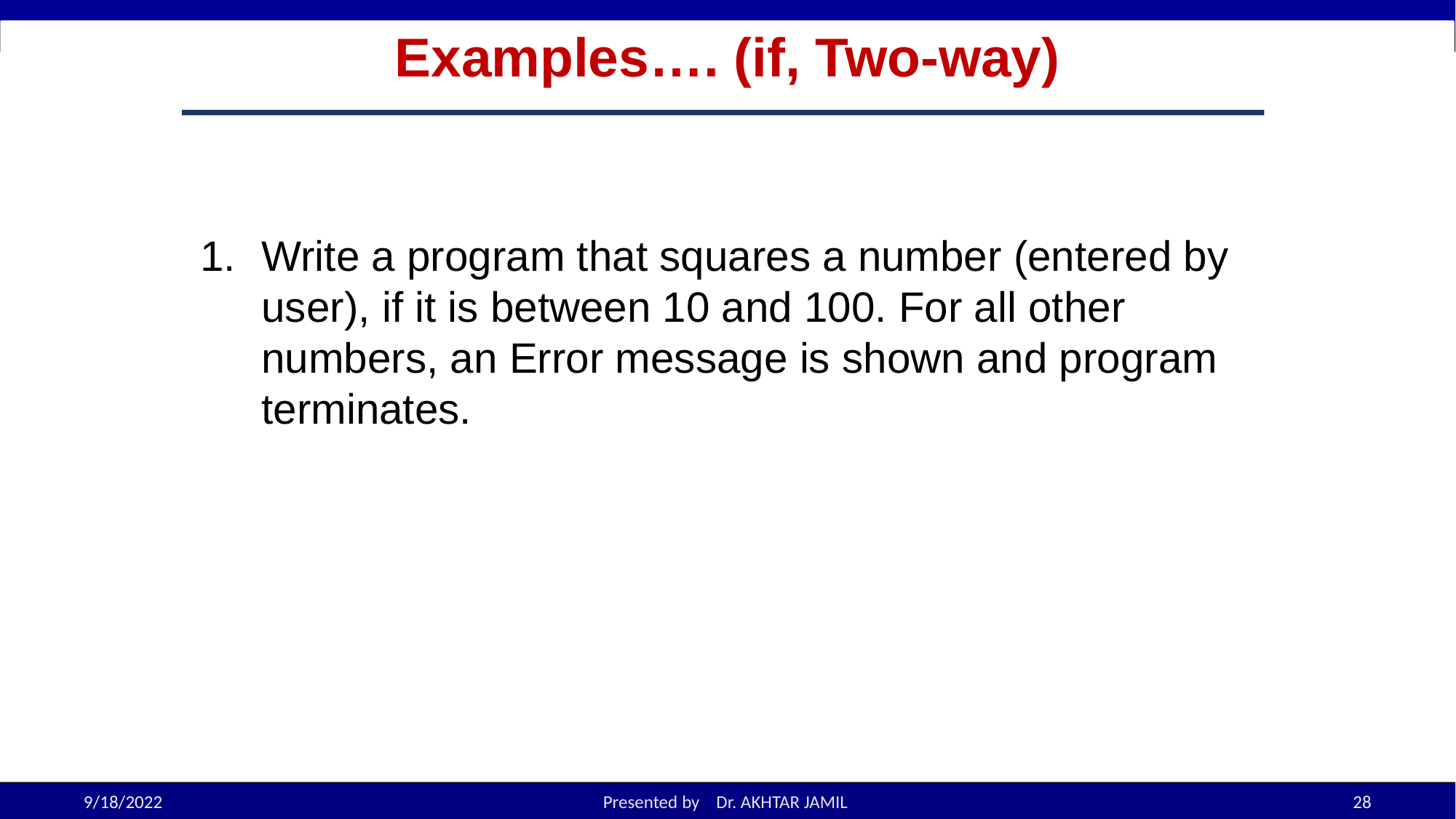

# Examples…. (if, Two-way)

Write a program that squares a number (entered by user), if it is between 10 and 100. For all other numbers, an Error message is shown and program terminates.

9/18/2022
Presented by    Dr. AKHTAR JAMIL
28